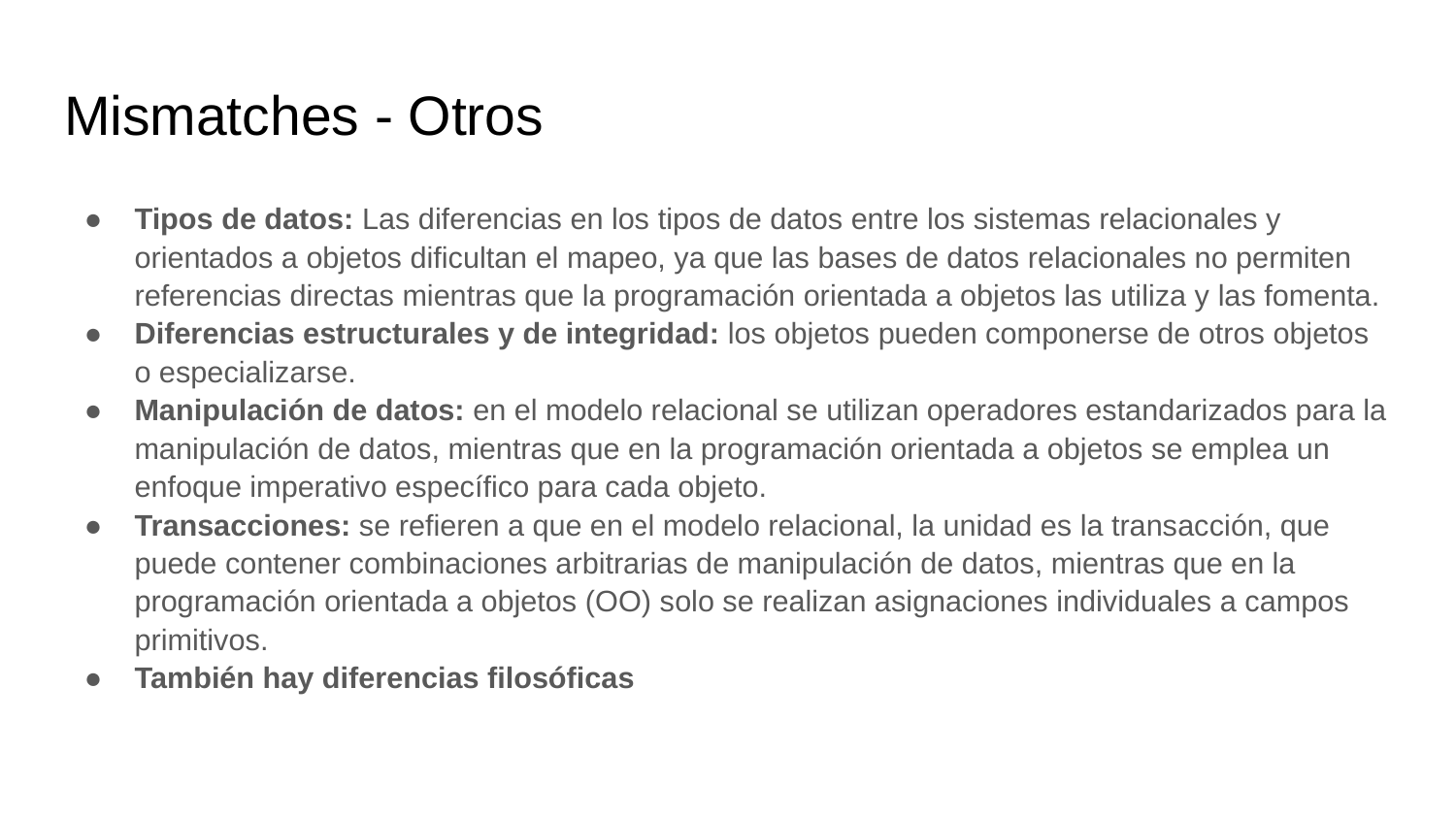

# Mismatches - Otros
Tipos de datos: Las diferencias en los tipos de datos entre los sistemas relacionales y orientados a objetos dificultan el mapeo, ya que las bases de datos relacionales no permiten referencias directas mientras que la programación orientada a objetos las utiliza y las fomenta.
Diferencias estructurales y de integridad: los objetos pueden componerse de otros objetos o especializarse.
Manipulación de datos: en el modelo relacional se utilizan operadores estandarizados para la manipulación de datos, mientras que en la programación orientada a objetos se emplea un enfoque imperativo específico para cada objeto.
Transacciones: se refieren a que en el modelo relacional, la unidad es la transacción, que puede contener combinaciones arbitrarias de manipulación de datos, mientras que en la programación orientada a objetos (OO) solo se realizan asignaciones individuales a campos primitivos.
También hay diferencias filosóficas